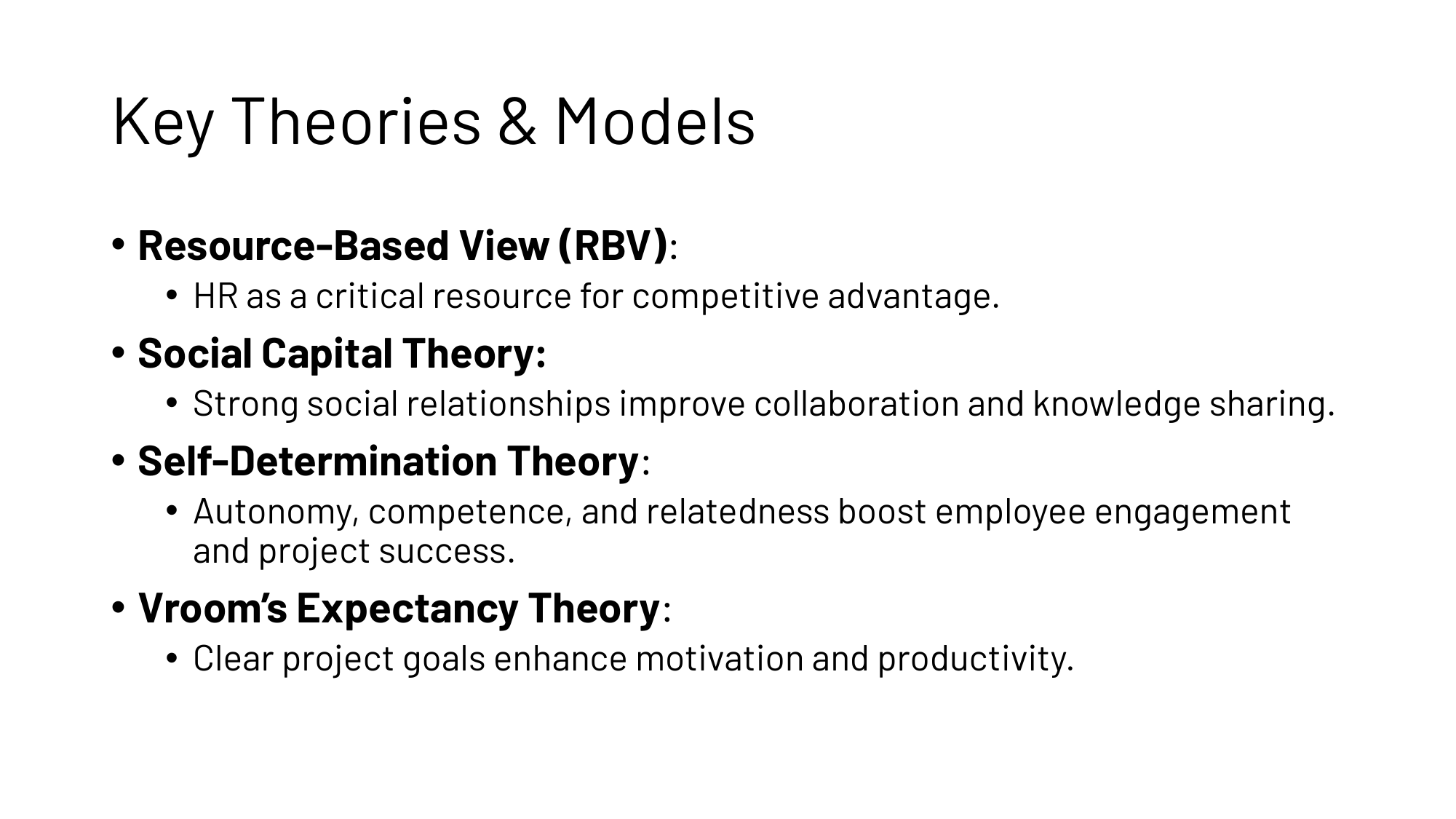

# Key Theories & Models
Resource-Based View (RBV):
HR as a critical resource for competitive advantage.
Social Capital Theory:
Strong social relationships improve collaboration and knowledge sharing.
Self-Determination Theory:
Autonomy, competence, and relatedness boost employee engagement and project success.
Vroom’s Expectancy Theory:
Clear project goals enhance motivation and productivity.